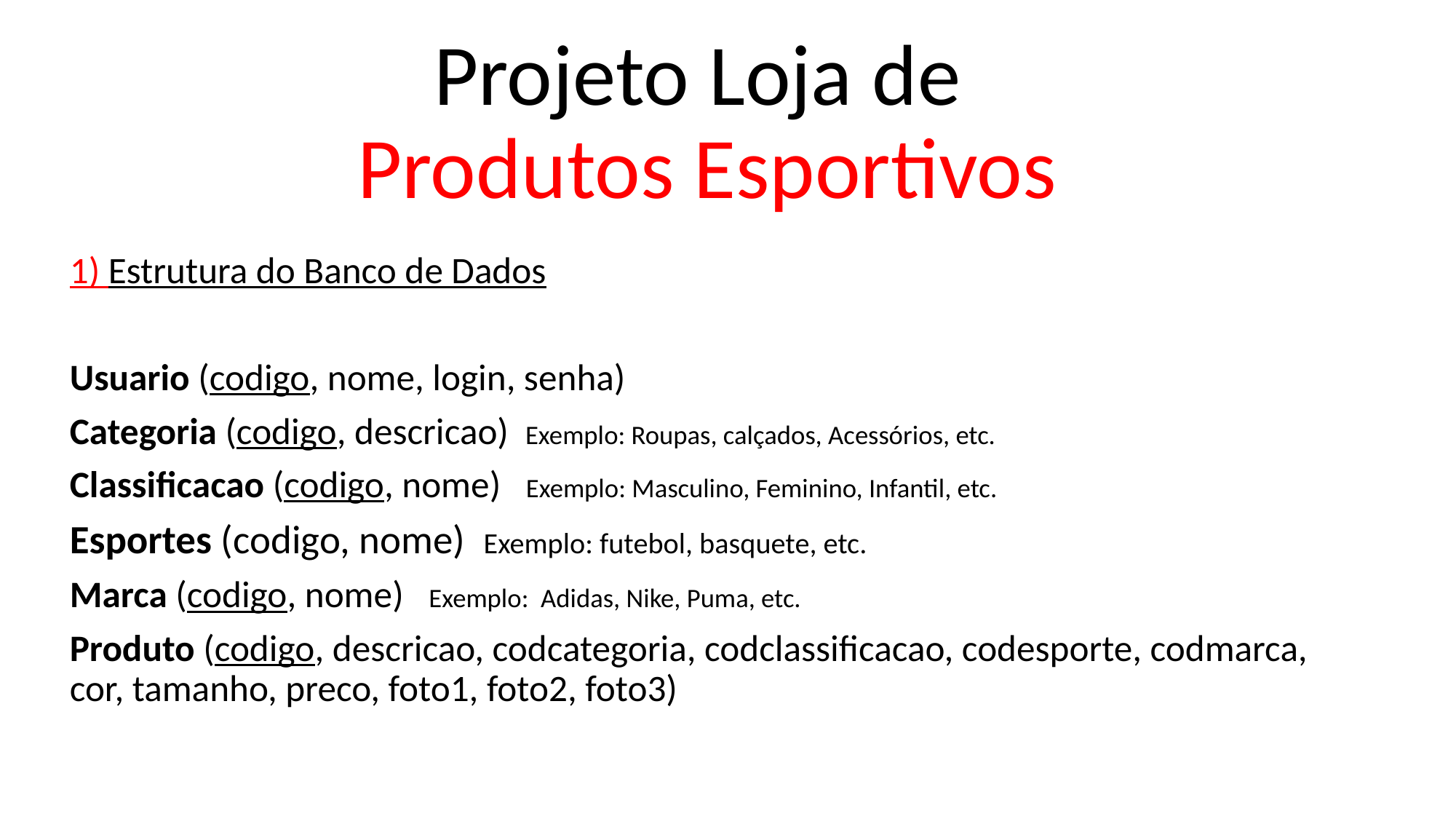

# Projeto Loja de Produtos Esportivos
1) Estrutura do Banco de Dados

Usuario (codigo, nome, login, senha)
Categoria (codigo, descricao)  Exemplo: Roupas, calçados, Acessórios, etc.
Classificacao (codigo, nome)   Exemplo: Masculino, Feminino, Infantil, etc.
Esportes (codigo, nome)  Exemplo: futebol, basquete, etc.
Marca (codigo, nome)   Exemplo:  Adidas, Nike, Puma, etc.
Produto (codigo, descricao, codcategoria, codclassificacao, codesporte, codmarca, cor, tamanho, preco, foto1, foto2, foto3)